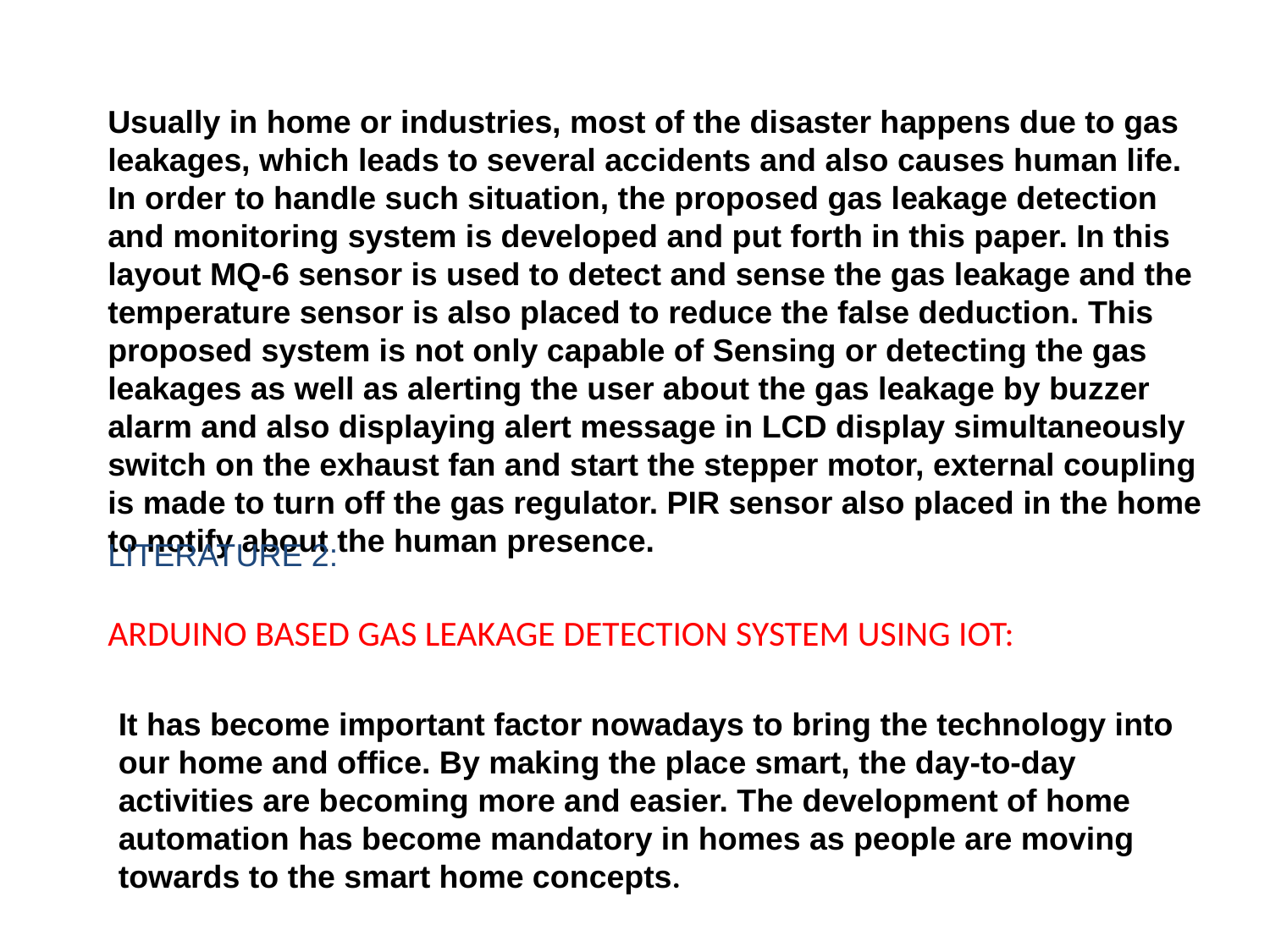

Usually in home or industries, most of the disaster happens due to gas leakages, which leads to several accidents and also causes human life. In order to handle such situation, the proposed gas leakage detection and monitoring system is developed and put forth in this paper. In this layout MQ-6 sensor is used to detect and sense the gas leakage and the temperature sensor is also placed to reduce the false deduction. This proposed system is not only capable of Sensing or detecting the gas leakages as well as alerting the user about the gas leakage by buzzer alarm and also displaying alert message in LCD display simultaneously switch on the exhaust fan and start the stepper motor, external coupling is made to turn off the gas regulator. PIR sensor also placed in the home to notify about the human presence.
LITERATURE 2:

ARDUINO BASED GAS LEAKAGE DETECTION SYSTEM USING IOT:
It has become important factor nowadays to bring the technology into our home and office. By making the place smart, the day-to-day activities are becoming more and easier. The development of home automation has become mandatory in homes as people are moving towards to the smart home concepts.